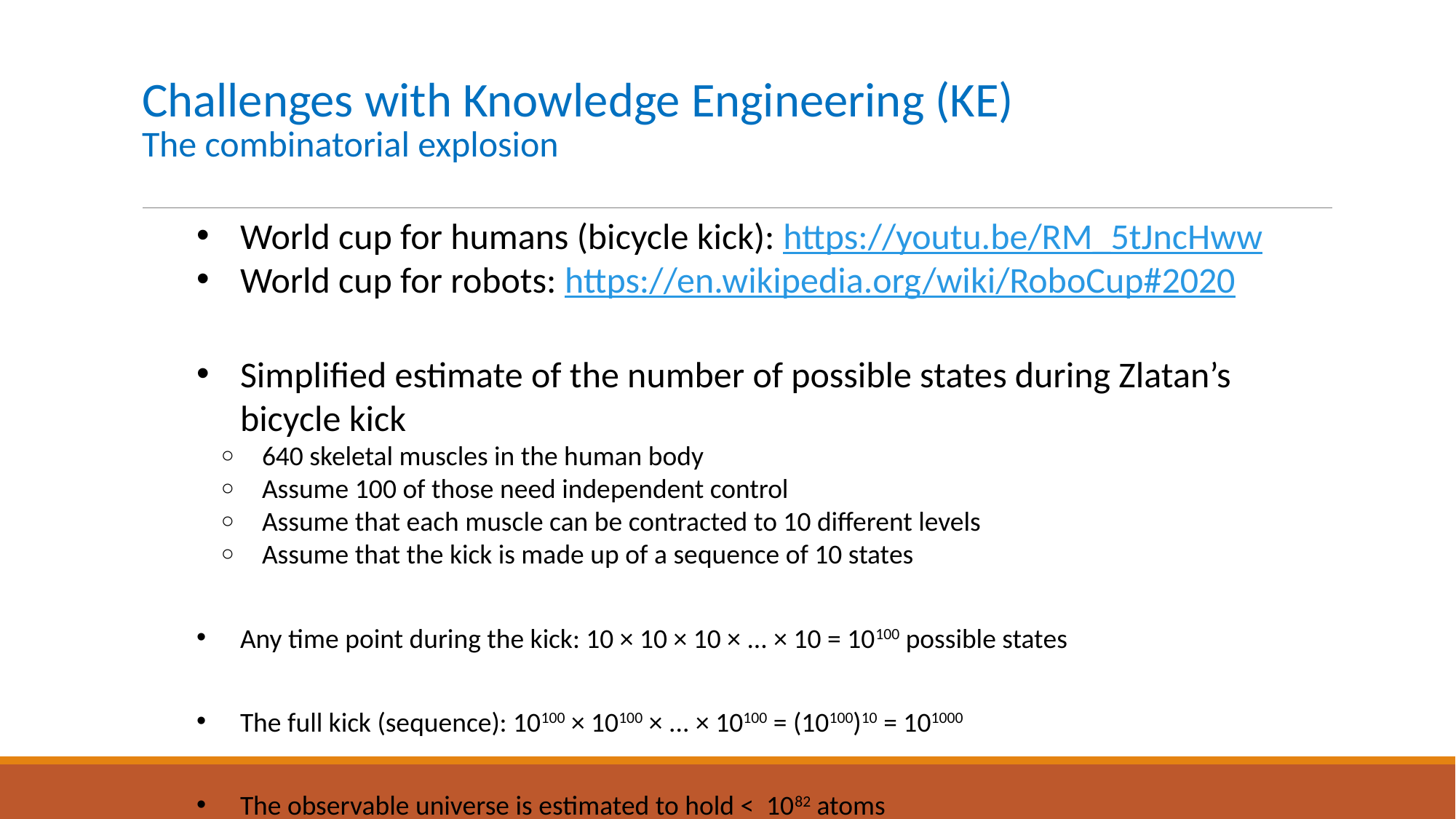

# Challenges with Knowledge Engineering (KE) The combinatorial explosion
World cup for humans (bicycle kick): https://youtu.be/RM_5tJncHww
World cup for robots: https://en.wikipedia.org/wiki/RoboCup#2020

Simplified estimate of the number of possible states during Zlatan’s bicycle kick
640 skeletal muscles in the human body
Assume 100 of those need independent control
Assume that each muscle can be contracted to 10 different levels
Assume that the kick is made up of a sequence of 10 states

Any time point during the kick: 10 × 10 × 10 × ... × 10 = 10100 possible states

The full kick (sequence): 10100 × 10100 × ... × 10100 = (10100)10 = 101000

The observable universe is estimated to hold <  1082 atoms